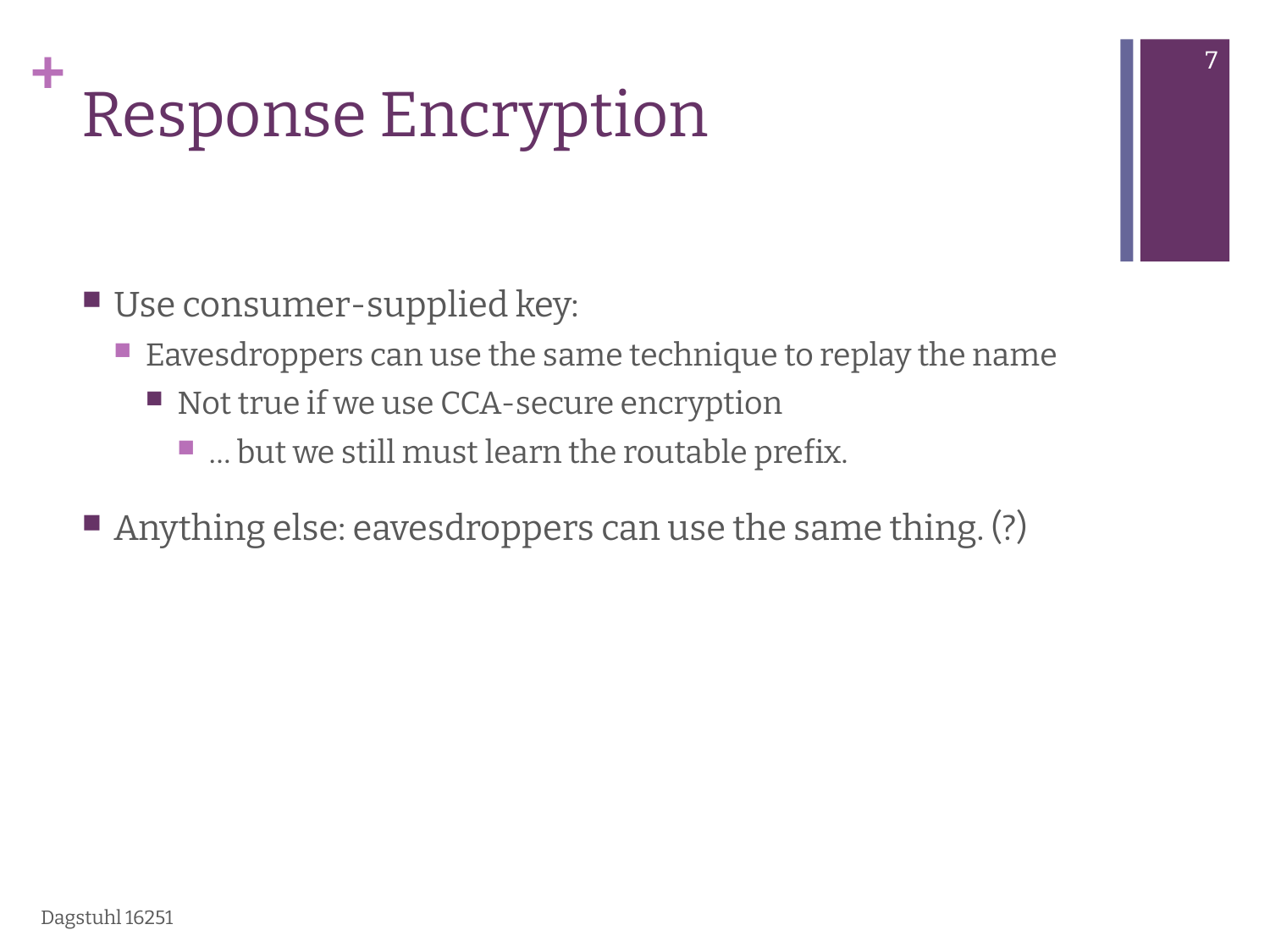

7
# Response Encryption
Use consumer-supplied key:
Eavesdroppers can use the same technique to replay the name
Not true if we use CCA-secure encryption
… but we still must learn the routable prefix.
Anything else: eavesdroppers can use the same thing. (?)
Dagstuhl 16251